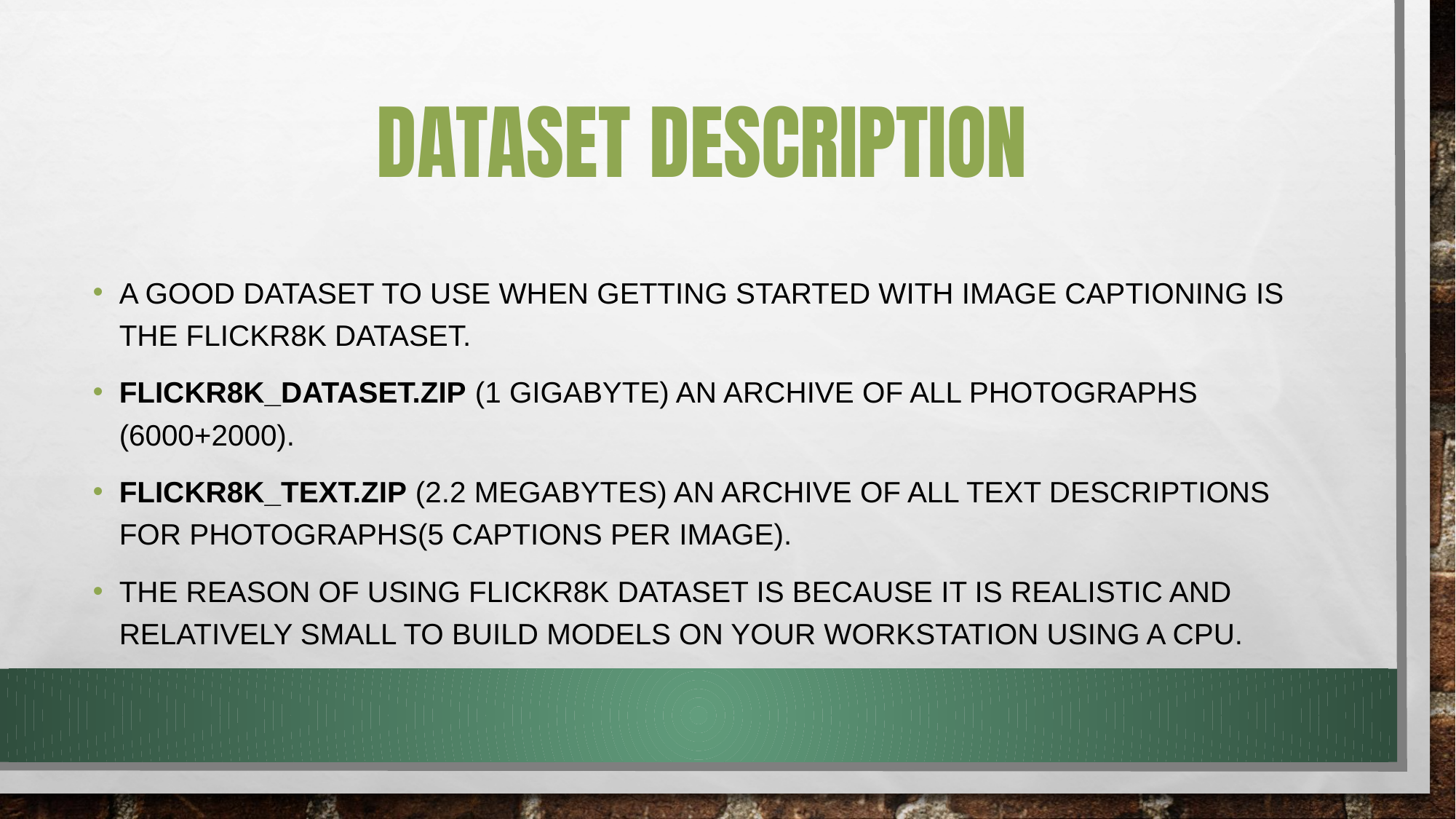

# DATASET DESCRIPTION
A GOOD DATASET TO USE WHEN GETTING STARTED WITH IMAGE CAPTIONING IS THE FLICKR8K DATASET.
FLICKR8K_DATASET.ZIP (1 GIGABYTE) AN ARCHIVE OF ALL PHOTOGRAPHS (6000+2000).
FLICKR8K_TEXT.ZIP (2.2 MEGABYTES) AN ARCHIVE OF ALL TEXT DESCRIPTIONS FOR PHOTOGRAPHS(5 CAPTIONS PER IMAGE).
THE REASON OF USING FLICKR8K DATASET IS BECAUSE IT IS REALISTIC AND RELATIVELY SMALL TO BUILD MODELS ON YOUR WORKSTATION USING A CPU.